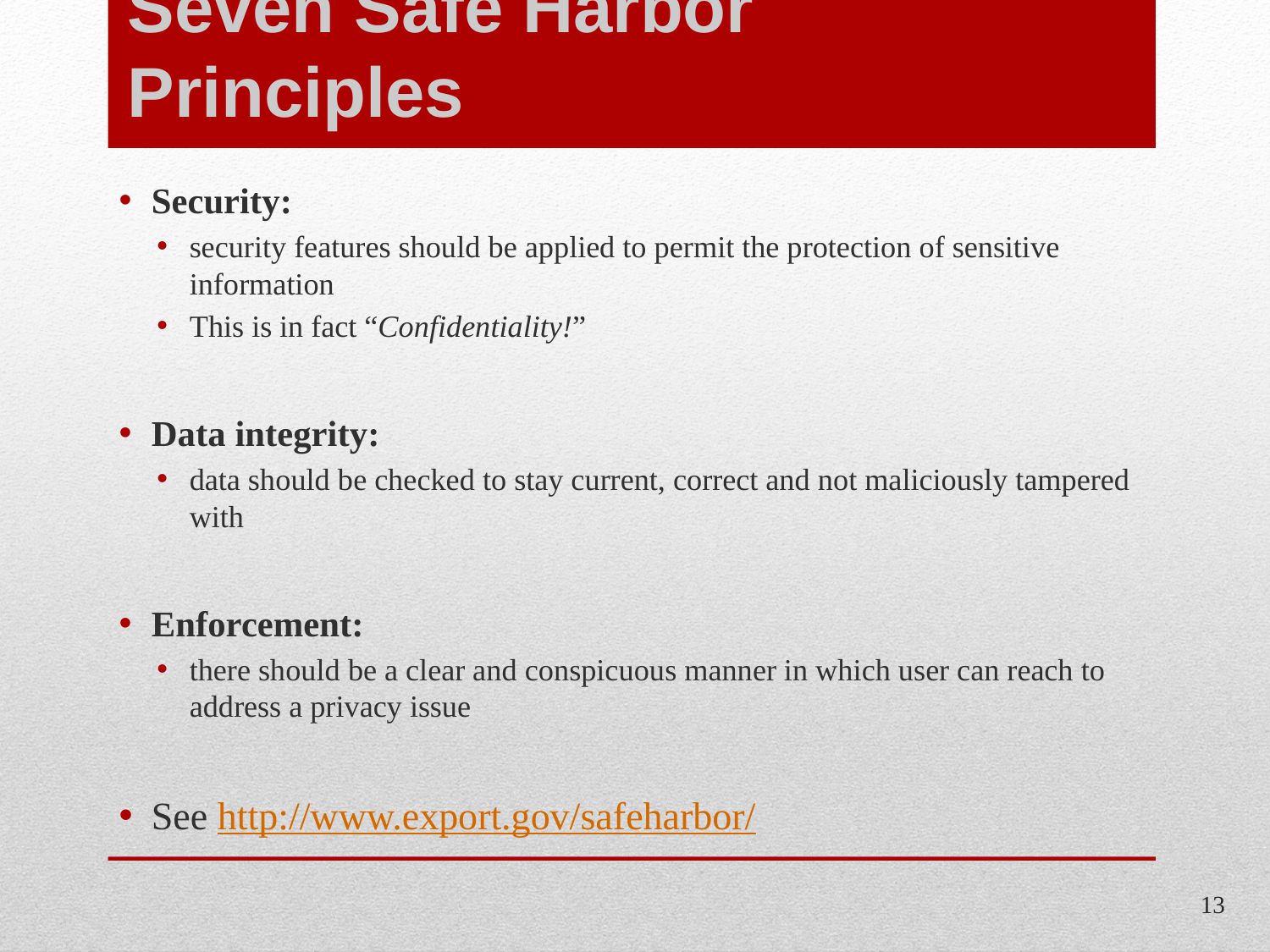

# Seven Safe Harbor Principles
Security:
security features should be applied to permit the protection of sensitive information
This is in fact “Confidentiality!”

Data integrity:
data should be checked to stay current, correct and not maliciously tampered with

Enforcement:
there should be a clear and conspicuous manner in which user can reach to address a privacy issue

See http://www.export.gov/safeharbor/
13